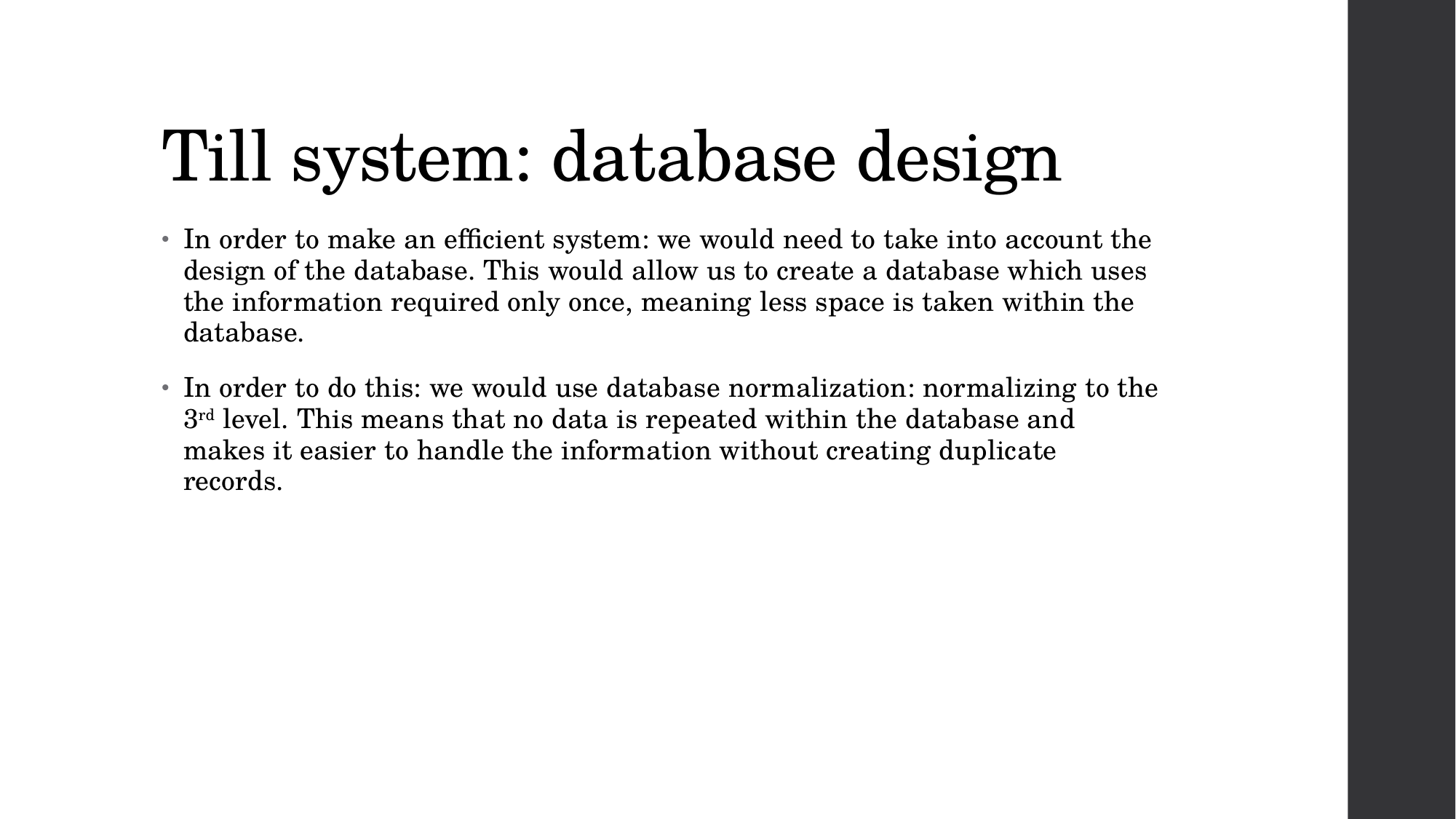

# Till system: database design
In order to make an efficient system: we would need to take into account the design of the database. This would allow us to create a database which uses the information required only once, meaning less space is taken within the database.
In order to do this: we would use database normalization: normalizing to the 3rd level. This means that no data is repeated within the database and makes it easier to handle the information without creating duplicate records.